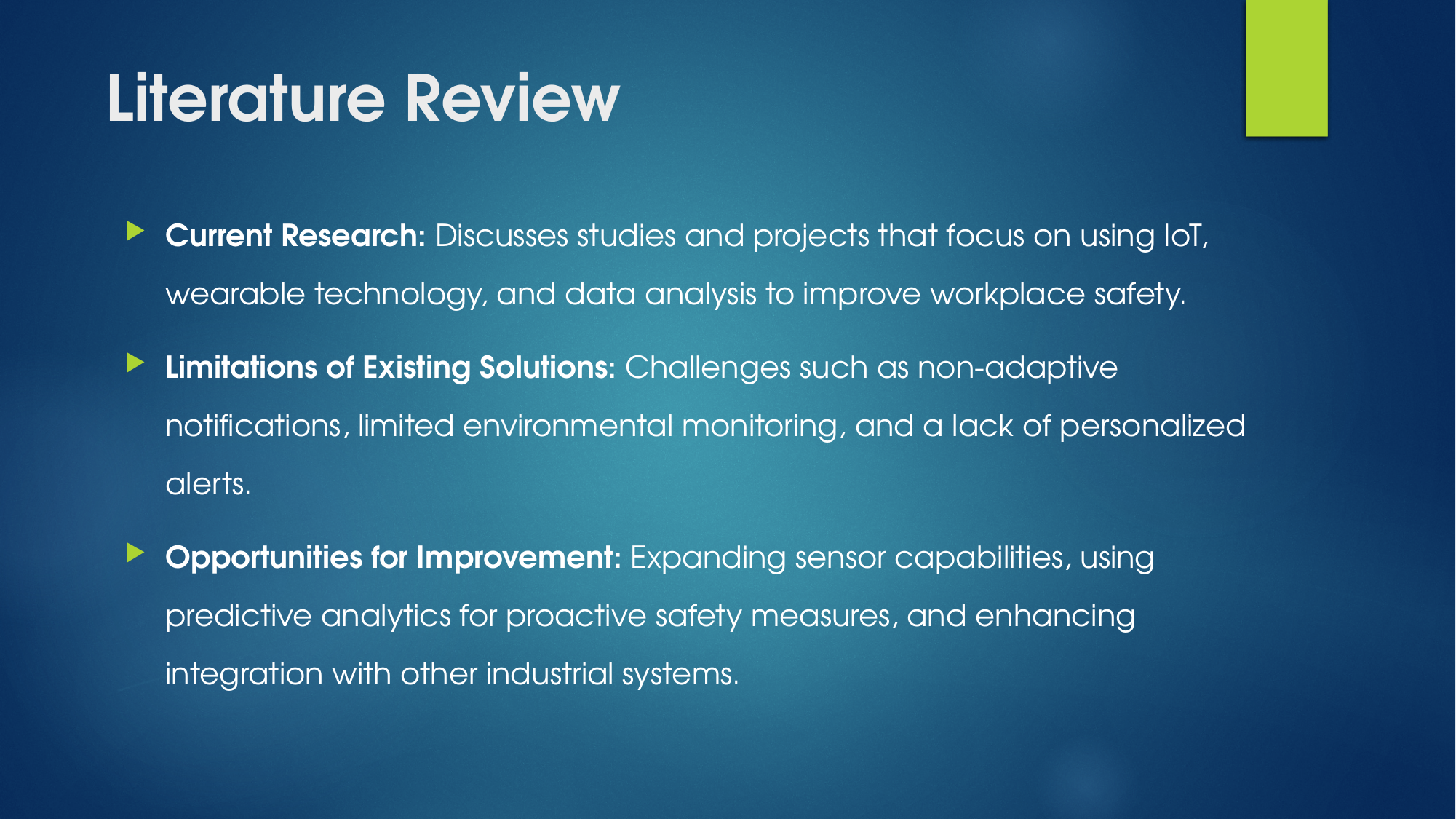

# Literature Review
Current Research: Discusses studies and projects that focus on using IoT, wearable technology, and data analysis to improve workplace safety.
Limitations of Existing Solutions: Challenges such as non-adaptive notifications, limited environmental monitoring, and a lack of personalized alerts.
Opportunities for Improvement: Expanding sensor capabilities, using predictive analytics for proactive safety measures, and enhancing integration with other industrial systems.